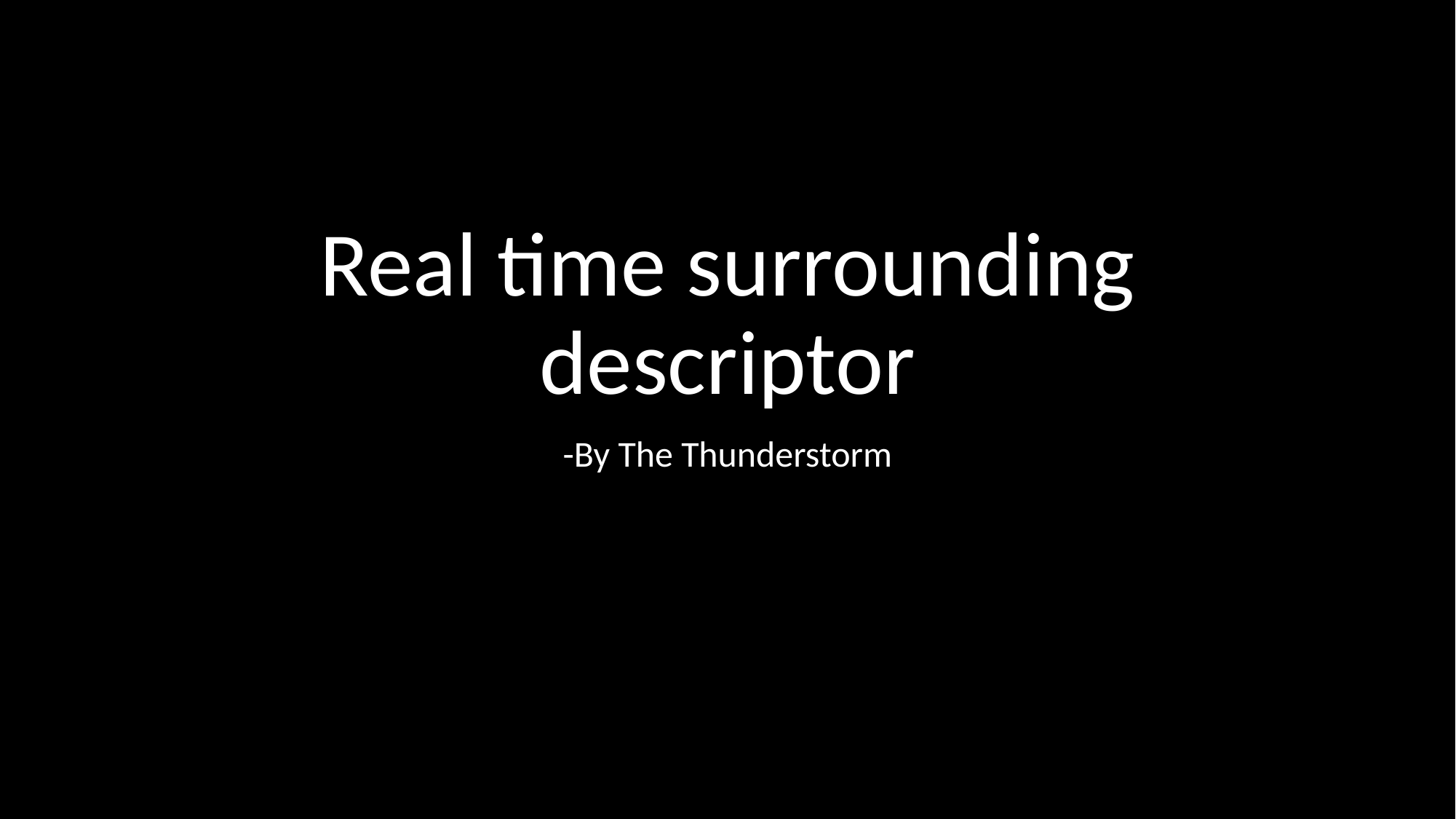

# Real time surrounding descriptor
-By The Thunderstorm